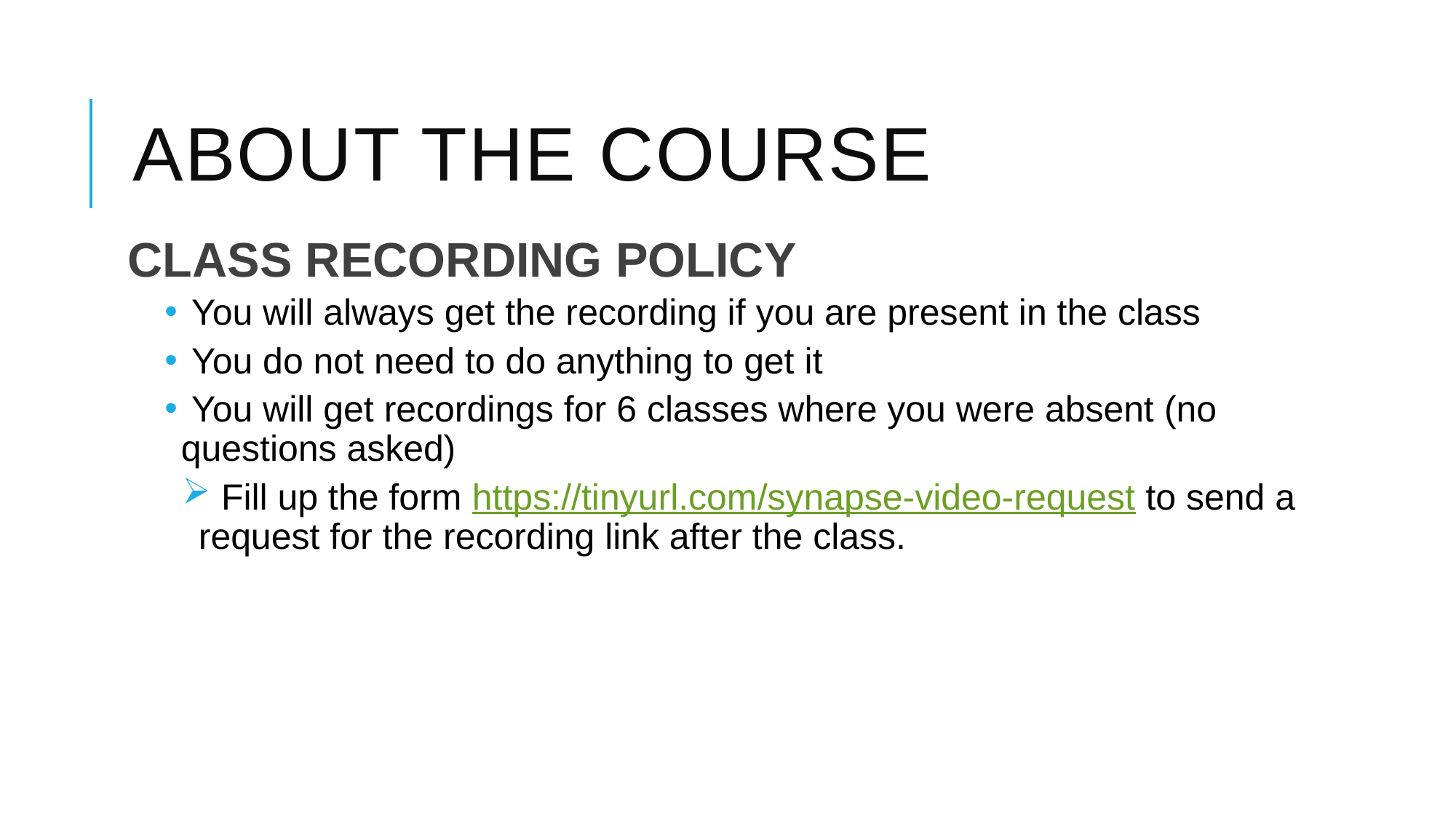

# About the Course
CLASS RECORDING POLICY
 You will always get the recording if you are present in the class
 You do not need to do anything to get it
 You will get recordings for 6 classes where you were absent (no questions asked)
 Fill up the form https://tinyurl.com/synapse-video-request to send a request for the recording link after the class.